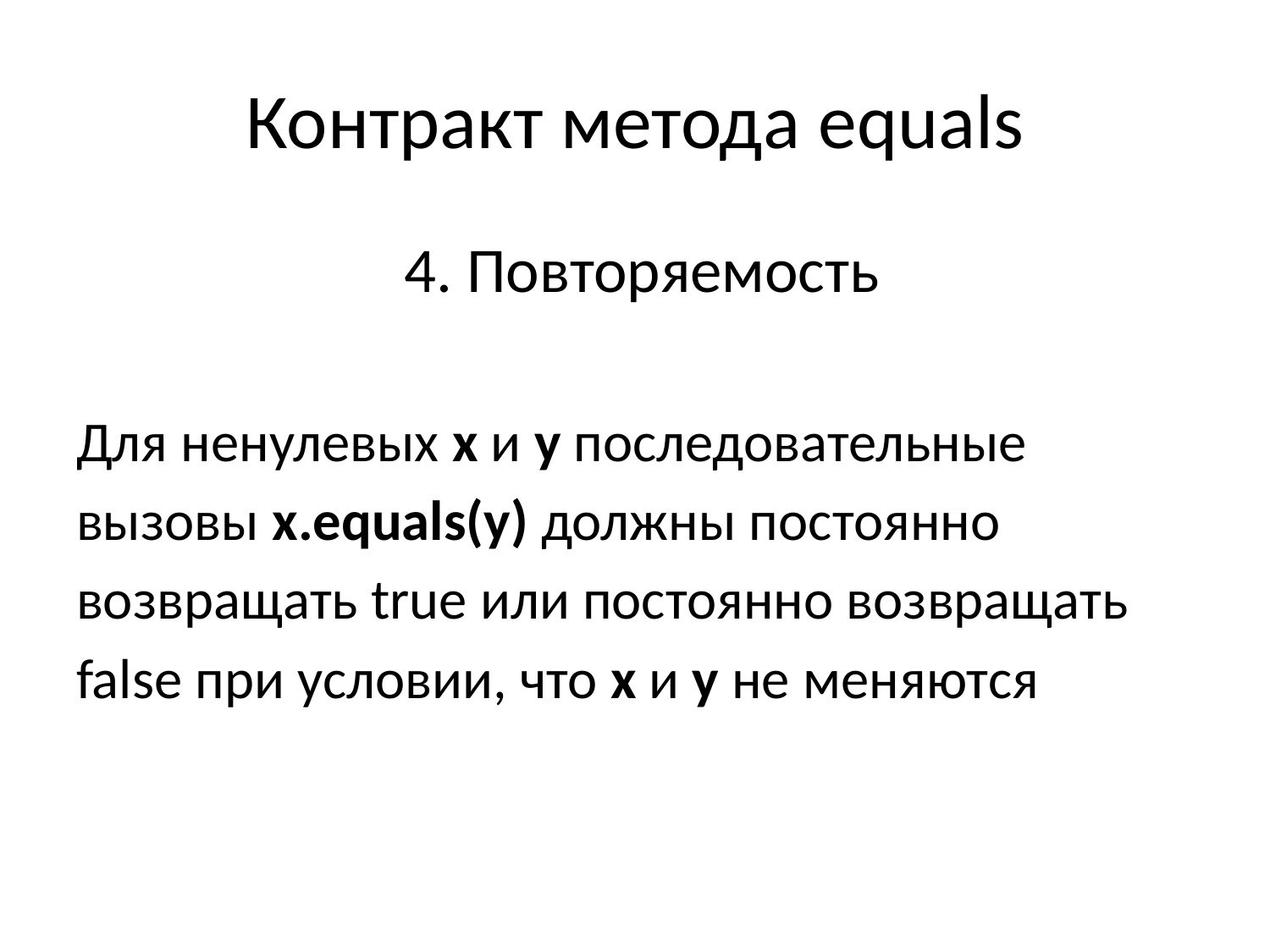

# Контракт метода equals
4. Повторяемость

Для ненулевых x и y последовательные
вызовы x.equals(y) должны постоянно
возвращать true или постоянно возвращать
false при условии, что x и y не меняются